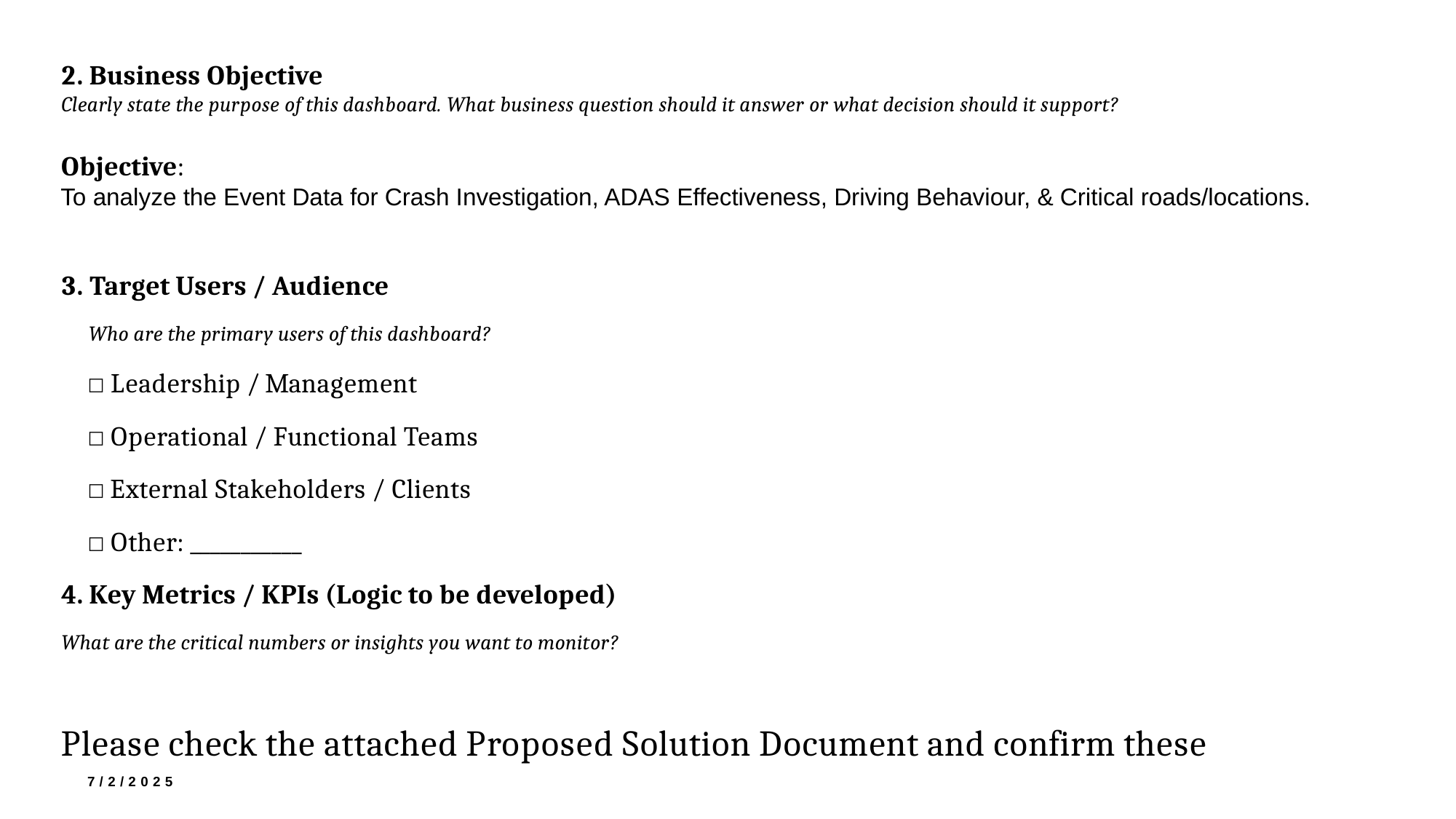

2. Business Objective
Clearly state the purpose of this dashboard. What business question should it answer or what decision should it support?

Objective:
To analyze the Event Data for Crash Investigation, ADAS Effectiveness, Driving Behaviour, & Critical roads/locations.

3. Target Users / Audience
Who are the primary users of this dashboard?
☐ Leadership / Management
☐ Operational / Functional Teams
☐ External Stakeholders / Clients
☐ Other: ___________
4. Key Metrics / KPIs (Logic to be developed)
What are the critical numbers or insights you want to monitor?

Please check the attached Proposed Solution Document and confirm these
7/2/2025